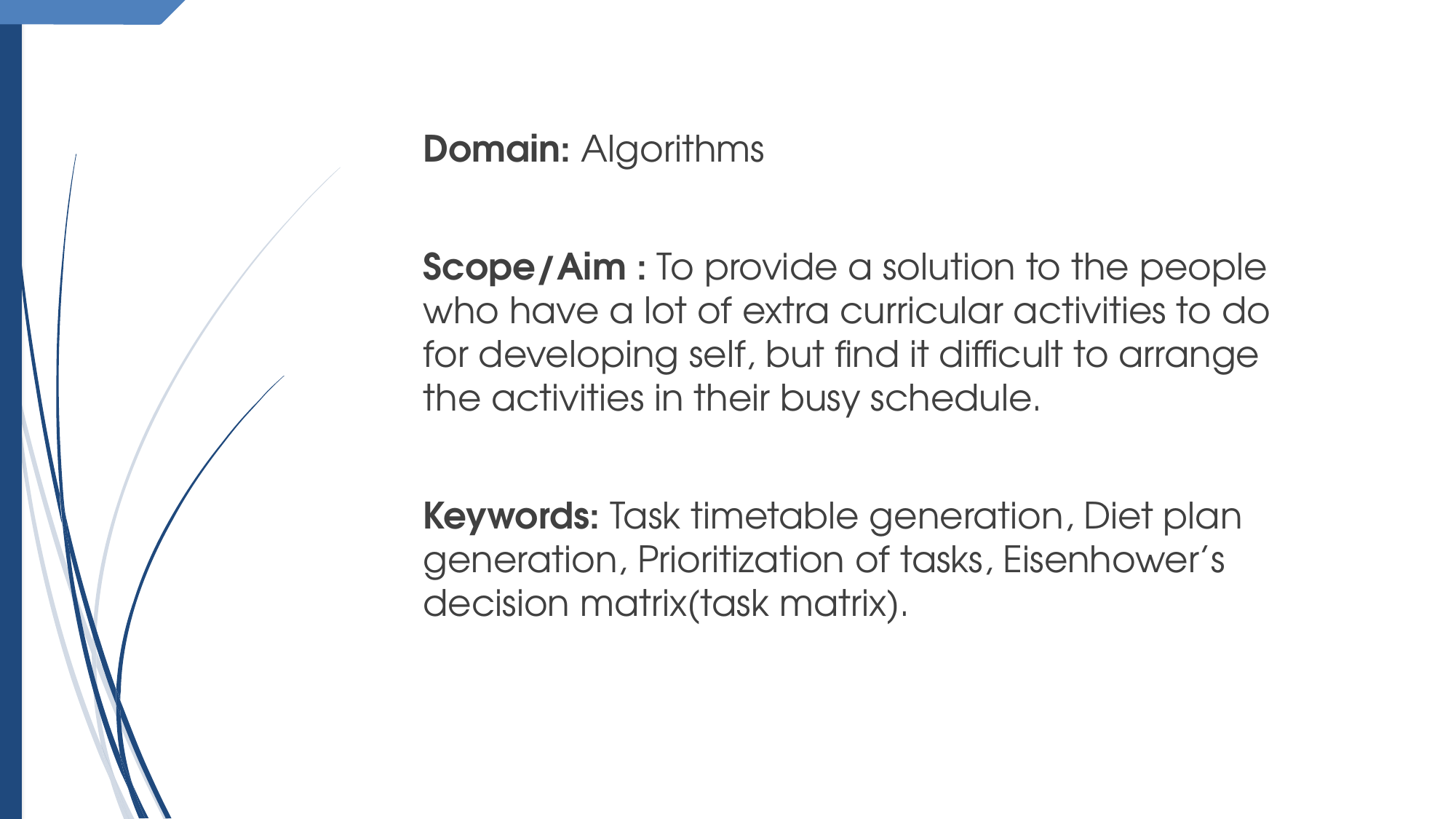

Domain: Algorithms

Scope/Aim : To provide a solution to the people who have a lot of extra curricular activities to do for developing self, but find it difficult to arrange the activities in their busy schedule.

Keywords: Task timetable generation, Diet plan generation, Prioritization of tasks, Eisenhower’s decision matrix(task matrix).